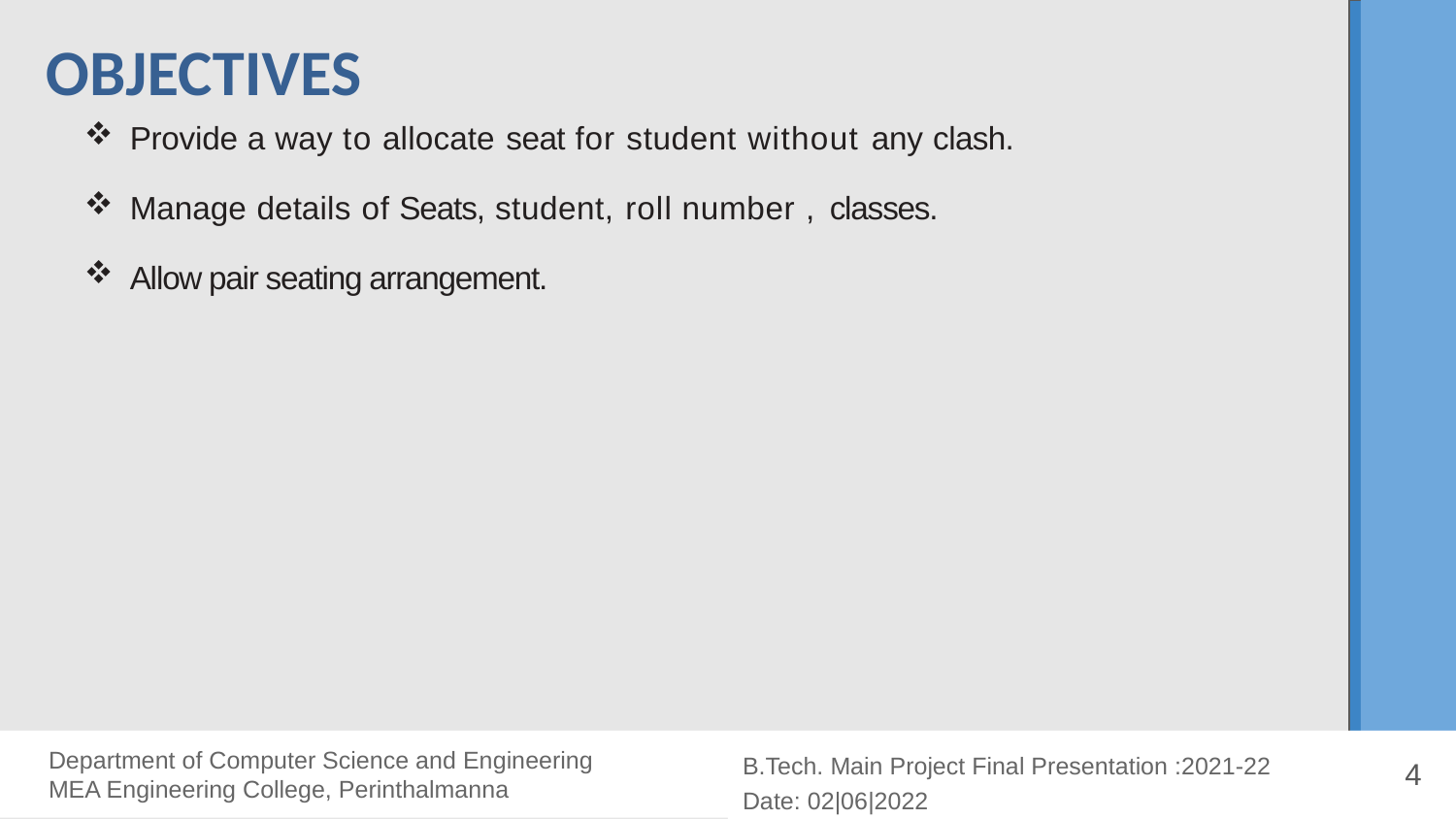

OBJECTIVES
Provide a way to allocate seat for student without any clash.
Manage details of Seats, student, roll number , classes.
Allow pair seating arrangement.

     Department of Computer Science and Engineering
     MEA Engineering College, Perinthalmanna
B.Tech. Main Project Final Presentation :2021-22
Date: 02|06|2022
4